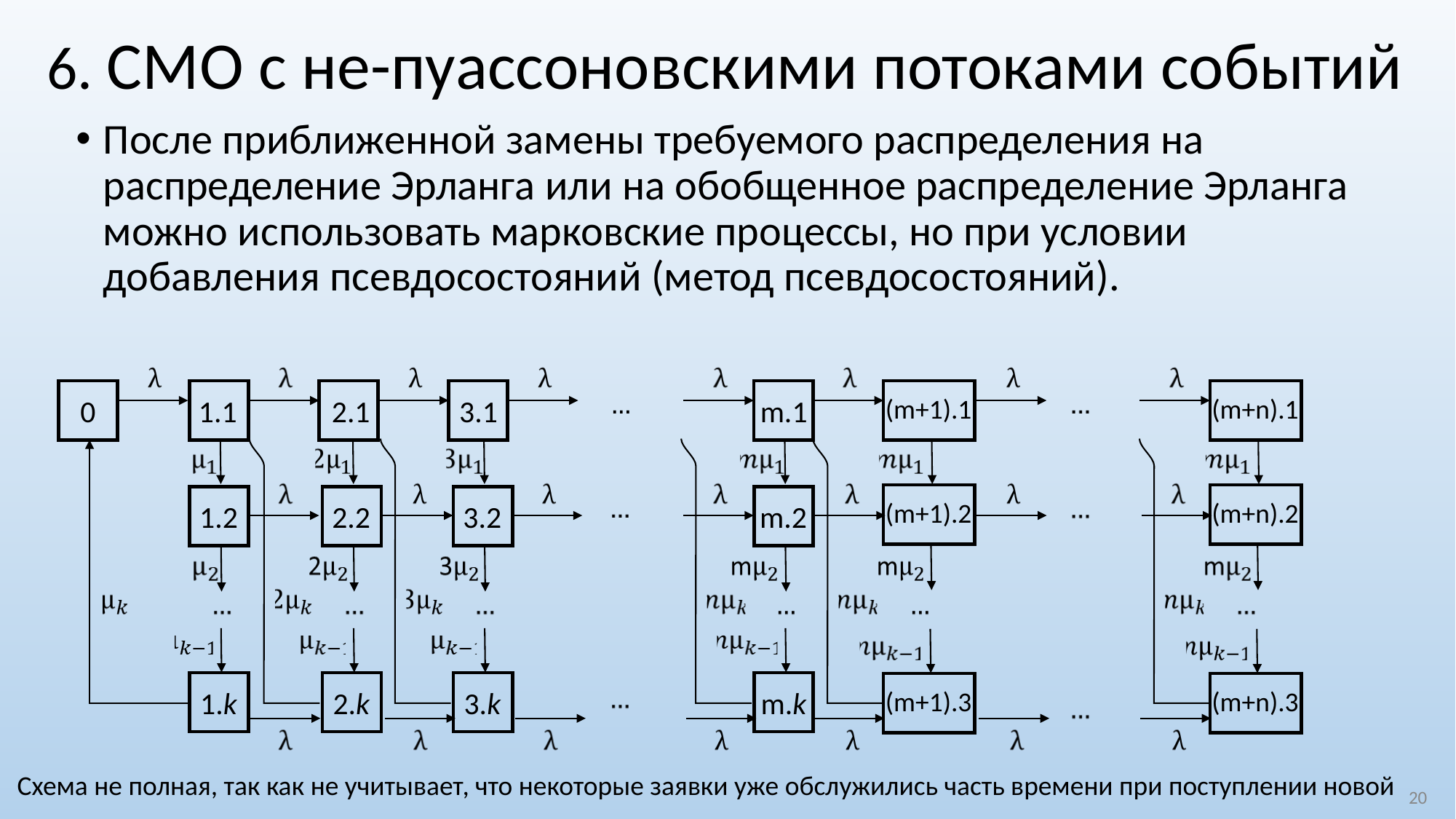

# 6. СМО с не-пуассоновскими потоками событий
После приближенной замены требуемого распределения на распределение Эрланга или на обобщенное распределение Эрланга можно использовать марковские процессы, но при условии добавления псевдосостояний (метод псевдосостояний).

(m+1).1
(m+n).1
0
1.1
2.1
3.1
m.1

(m+1).2
(m+n).2
1.2
2.2
3.2
m.2

1.k
2.k
3.k
m.k
(m+1).3
(m+n).3

Схема не полная, так как не учитывает, что некоторые заявки уже обслужились часть времени при поступлении новой
20